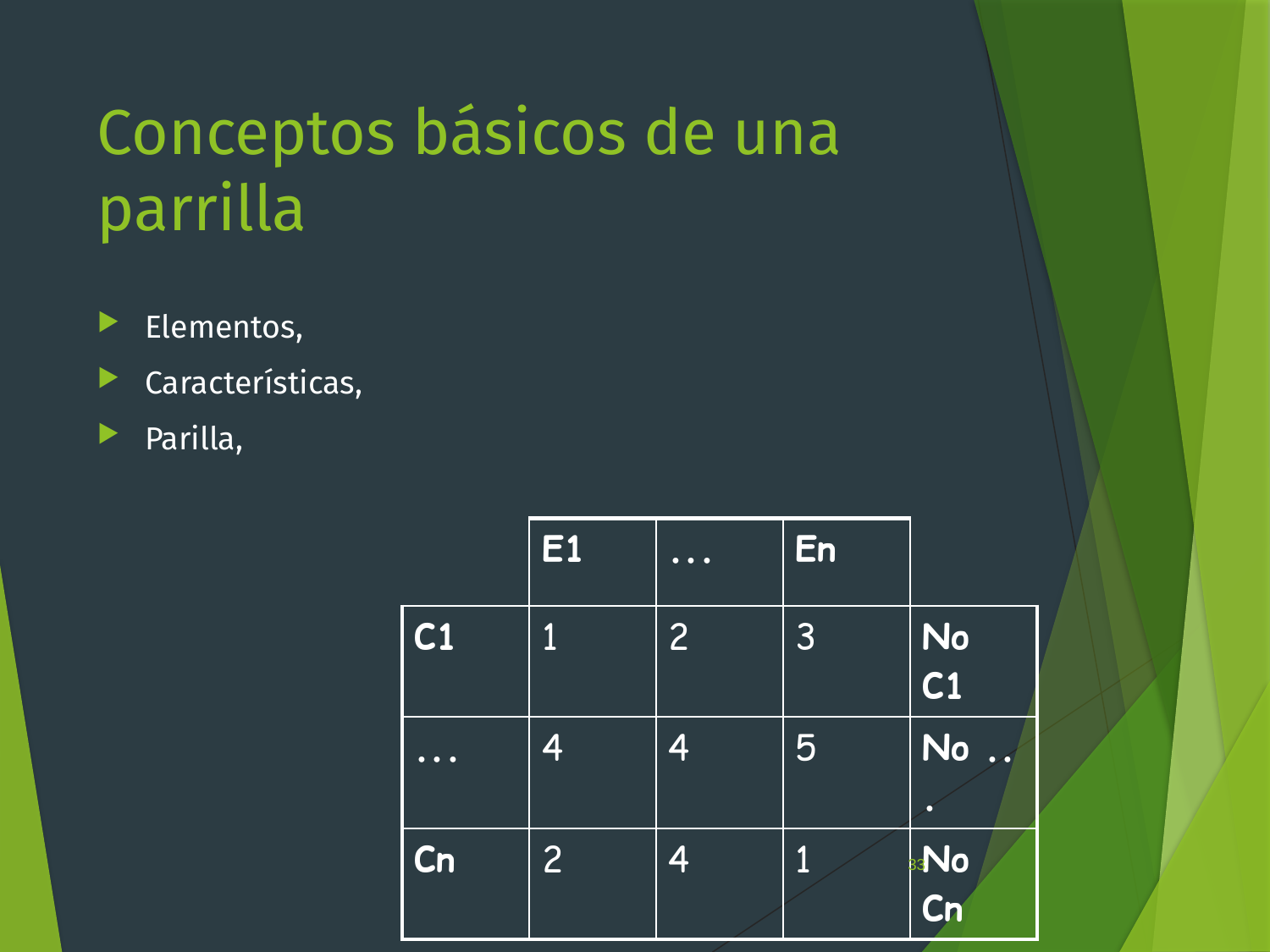

# Conceptos básicos de una parrilla
Elementos,
Características,
Parilla,

|  | E1 | ... | En |  |
| --- | --- | --- | --- | --- |
| C1 | 1 | 2 | 3 | No C1 |
| ... | 4 | 4 | 5 | No ... |
| Cn | 2 | 4 | 1 | No Cn |
33